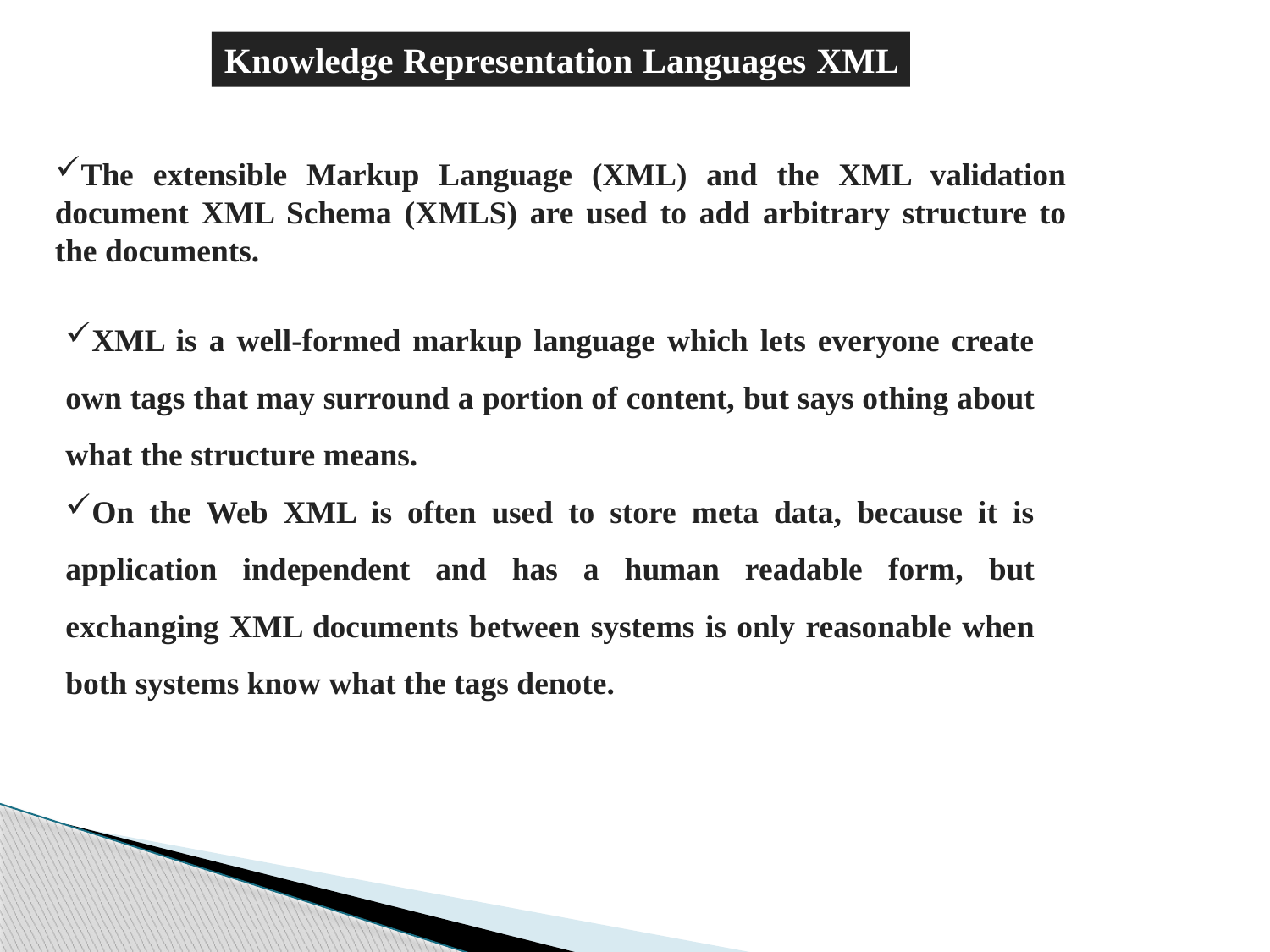

Knowledge Representation Languages XML
The extensible Markup Language (XML) and the XML validation document XML Schema (XMLS) are used to add arbitrary structure to the documents.
XML is a well-formed markup language which lets everyone create own tags that may surround a portion of content, but says othing about what the structure means.
On the Web XML is often used to store meta data, because it is application independent and has a human readable form, but exchanging XML documents between systems is only reasonable when both systems know what the tags denote.